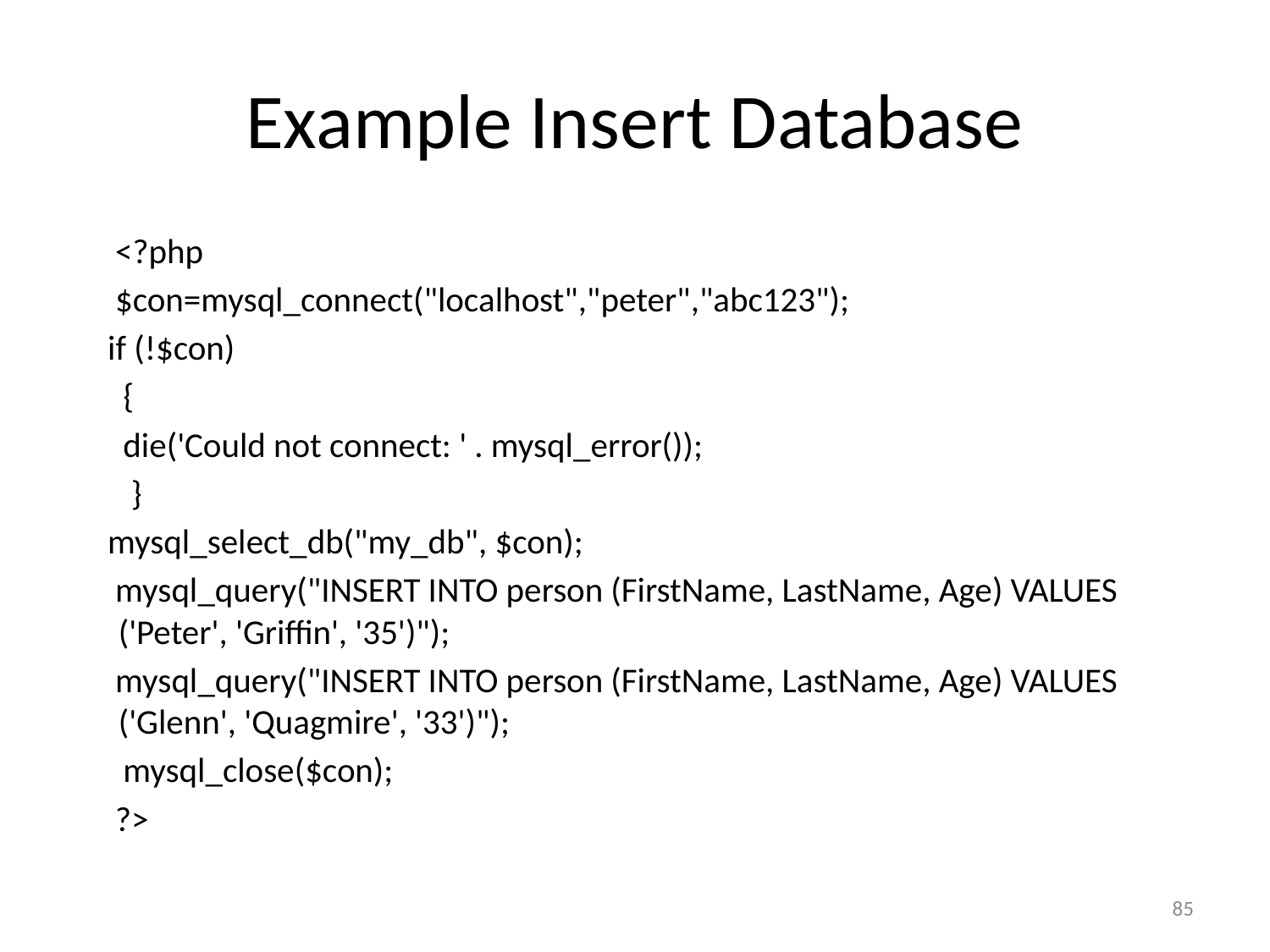

# Example Insert Database
     <?php
     $con=mysql_connect("localhost","peter","abc123");
    if (!$con)
      {
      die('Could not connect: ' . mysql_error());
       }
    mysql_select_db("my_db", $con);
     mysql_query("INSERT INTO person (FirstName, LastName, Age) VALUES ('Peter', 'Griffin', '35')");
     mysql_query("INSERT INTO person (FirstName, LastName, Age) VALUES ('Glenn', 'Quagmire', '33')");
      mysql_close($con);
     ?>
85